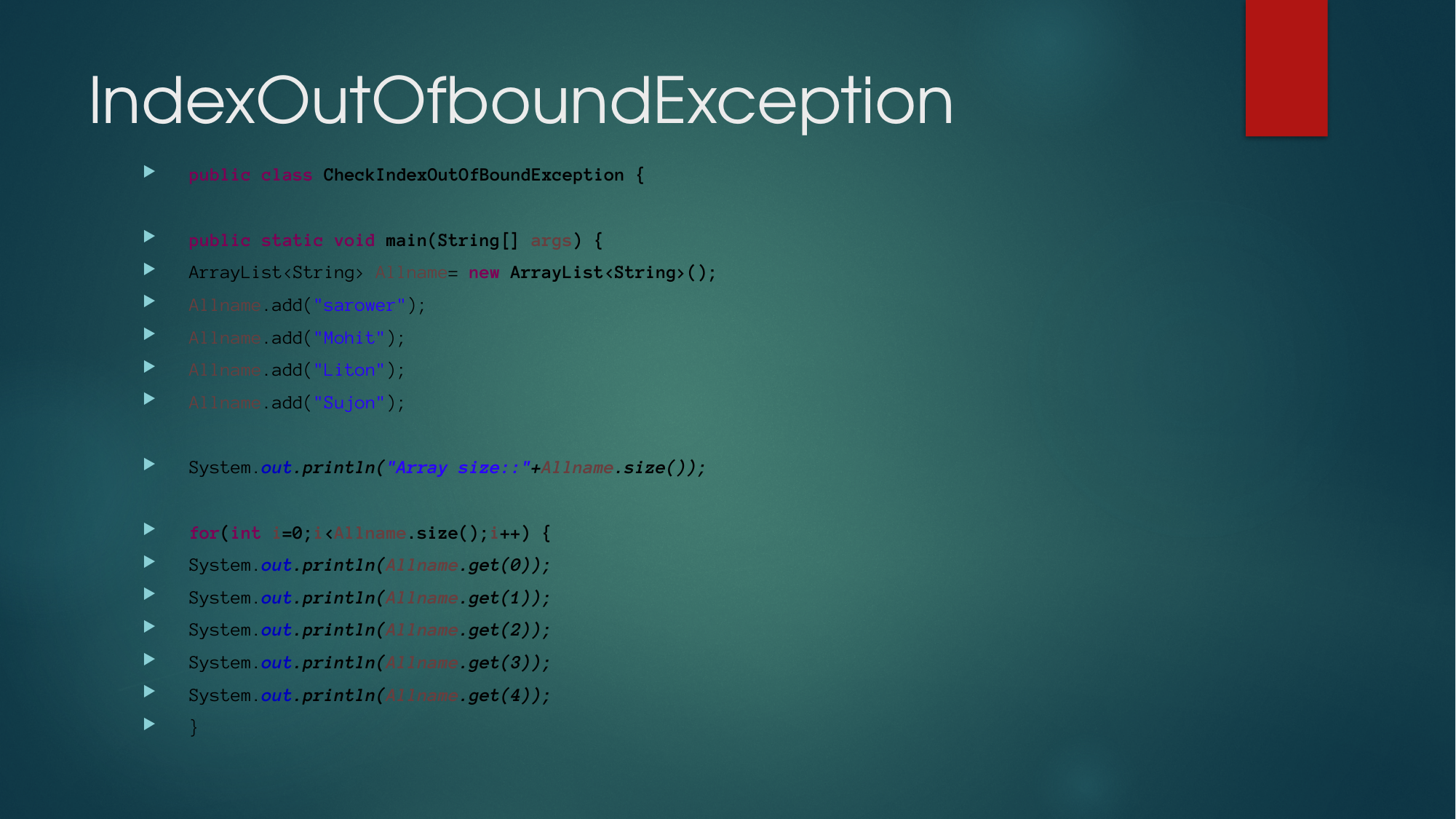

# IndexOutOfboundException
public class CheckIndexOutOfBoundException {

public static void main(String[] args) {
ArrayList<String> Allname= new ArrayList<String>();
Allname.add("sarower");
Allname.add("Mohit");
Allname.add("Liton");
Allname.add("Sujon");

System.out.println("Array size::"+Allname.size());

for(int i=0;i<Allname.size();i++) {
System.out.println(Allname.get(0));
System.out.println(Allname.get(1));
System.out.println(Allname.get(2));
System.out.println(Allname.get(3));
System.out.println(Allname.get(4));
}